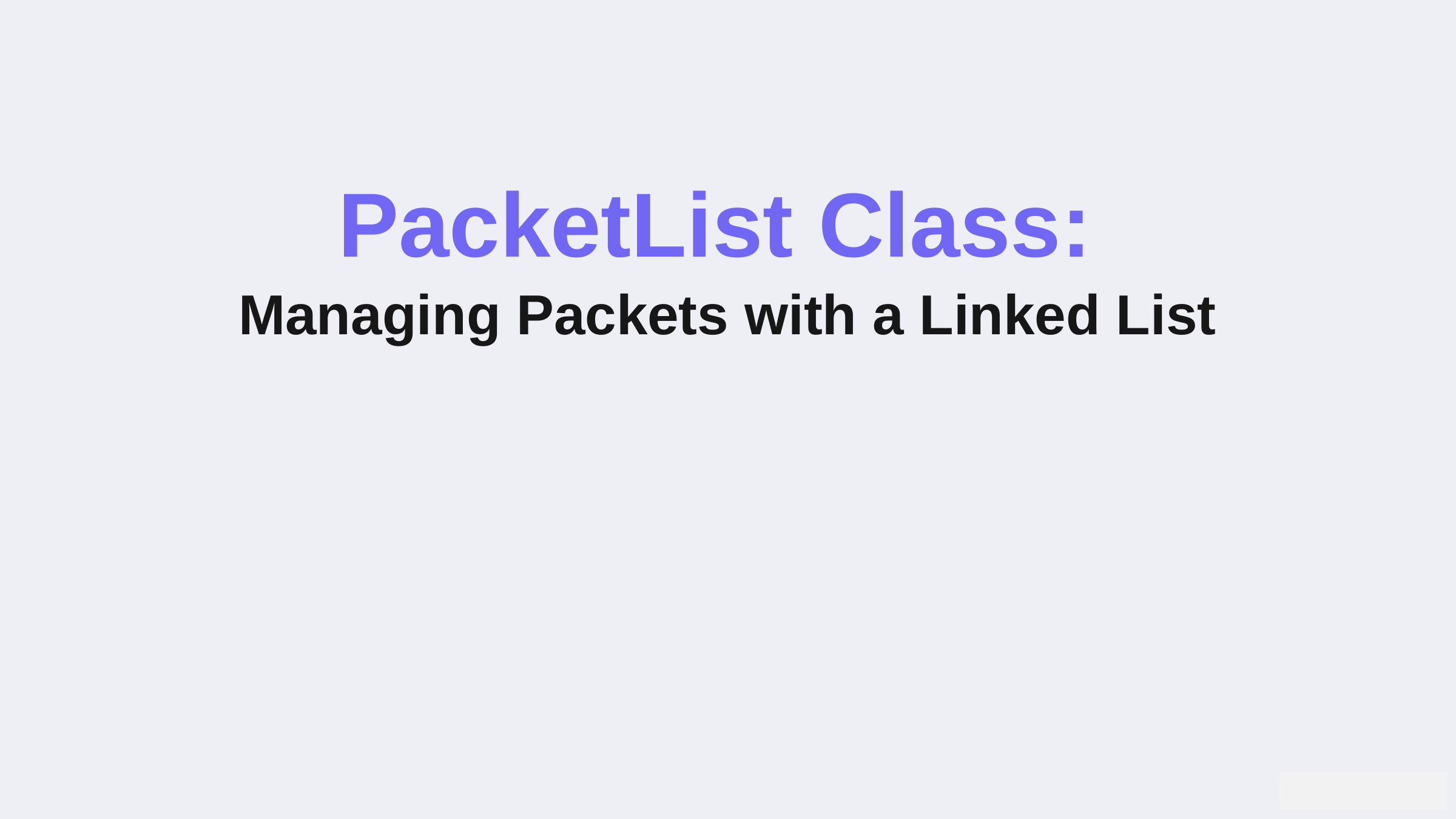

PacketList Class:
Managing Packets with a Linked List